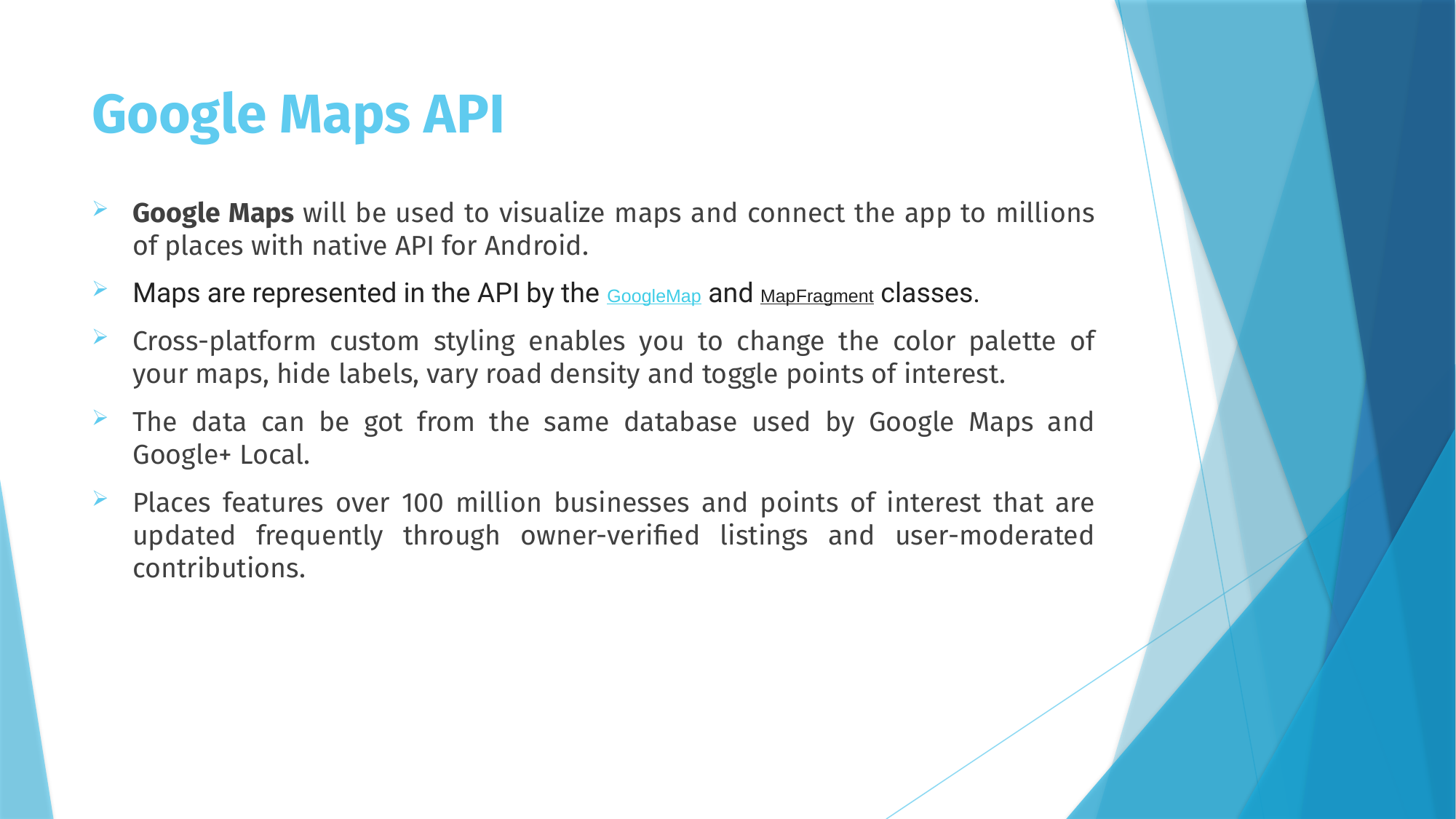

# Google Maps API
Google Maps will be used to visualize maps and connect the app to millions of places with native API for Android.
Maps are represented in the API by the GoogleMap and MapFragment classes.
Cross-platform custom styling enables you to change the color palette of your maps, hide labels, vary road density and toggle points of interest.
The data can be got from the same database used by Google Maps and Google+ Local.
Places features over 100 million businesses and points of interest that are updated frequently through owner-verified listings and user-moderated contributions.